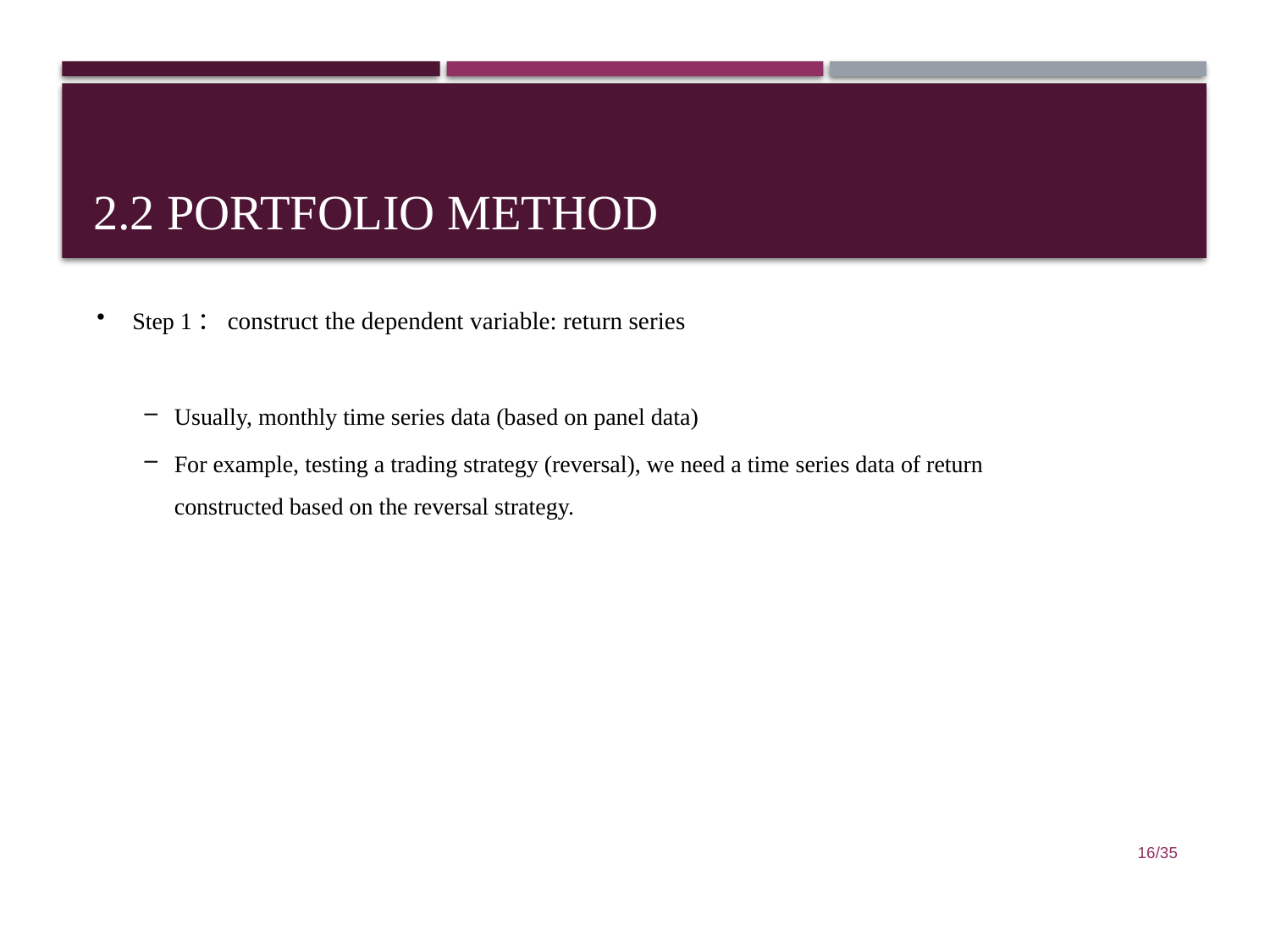

# 2.2 Portfolio Method
Step 1：construct the dependent variable: return series

Usually, monthly time series data (based on panel data)
For example, testing a trading strategy (reversal), we need a time series data of return constructed based on the reversal strategy.
16/35